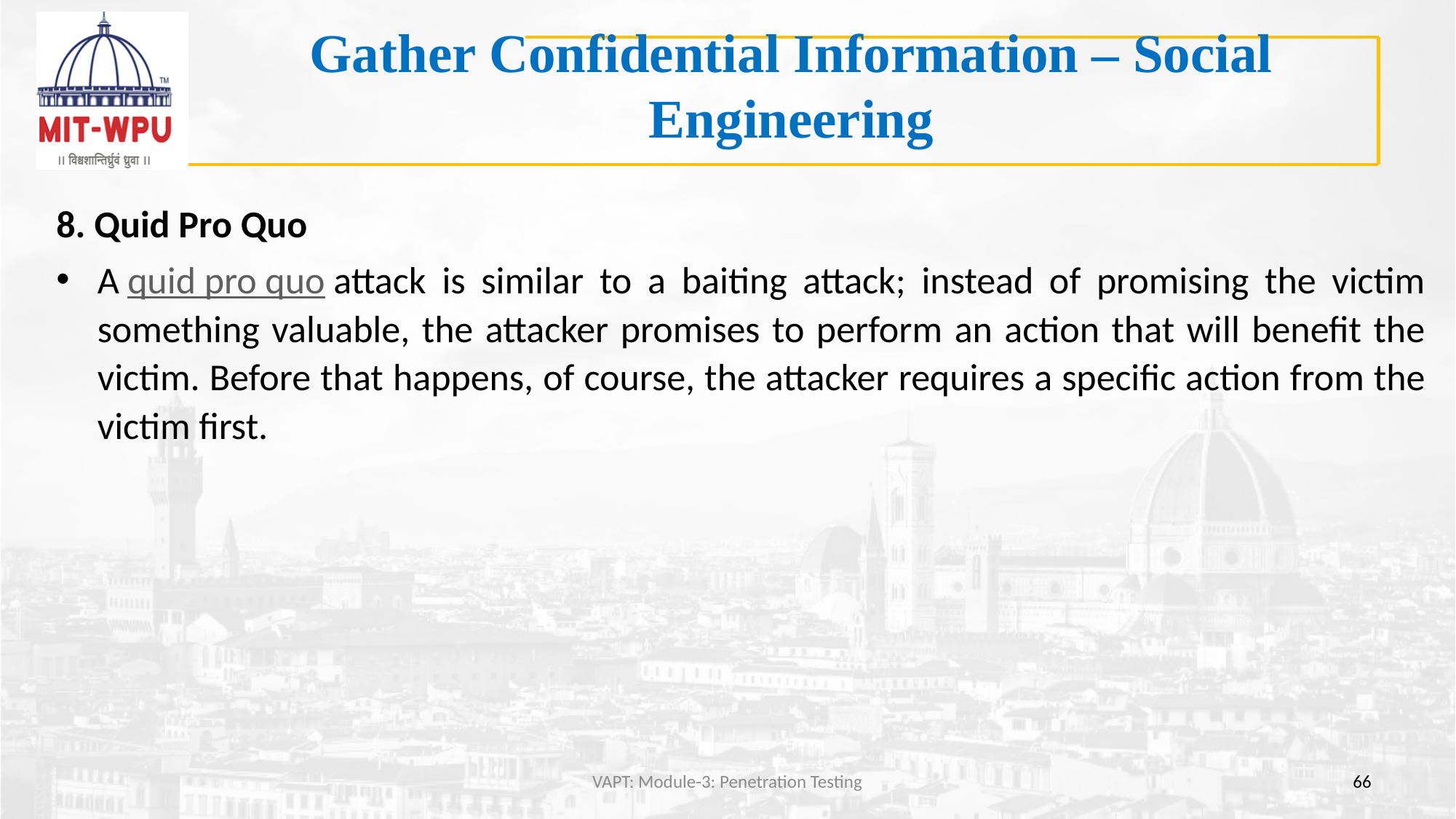

# Gather Confidential Information – Social Engineering
8. Quid Pro Quo
A quid pro quo attack is similar to a baiting attack; instead of promising the victim something valuable, the attacker promises to perform an action that will benefit the victim. Before that happens, of course, the attacker requires a specific action from the victim first.

VAPT: Module-3: Penetration Testing
66